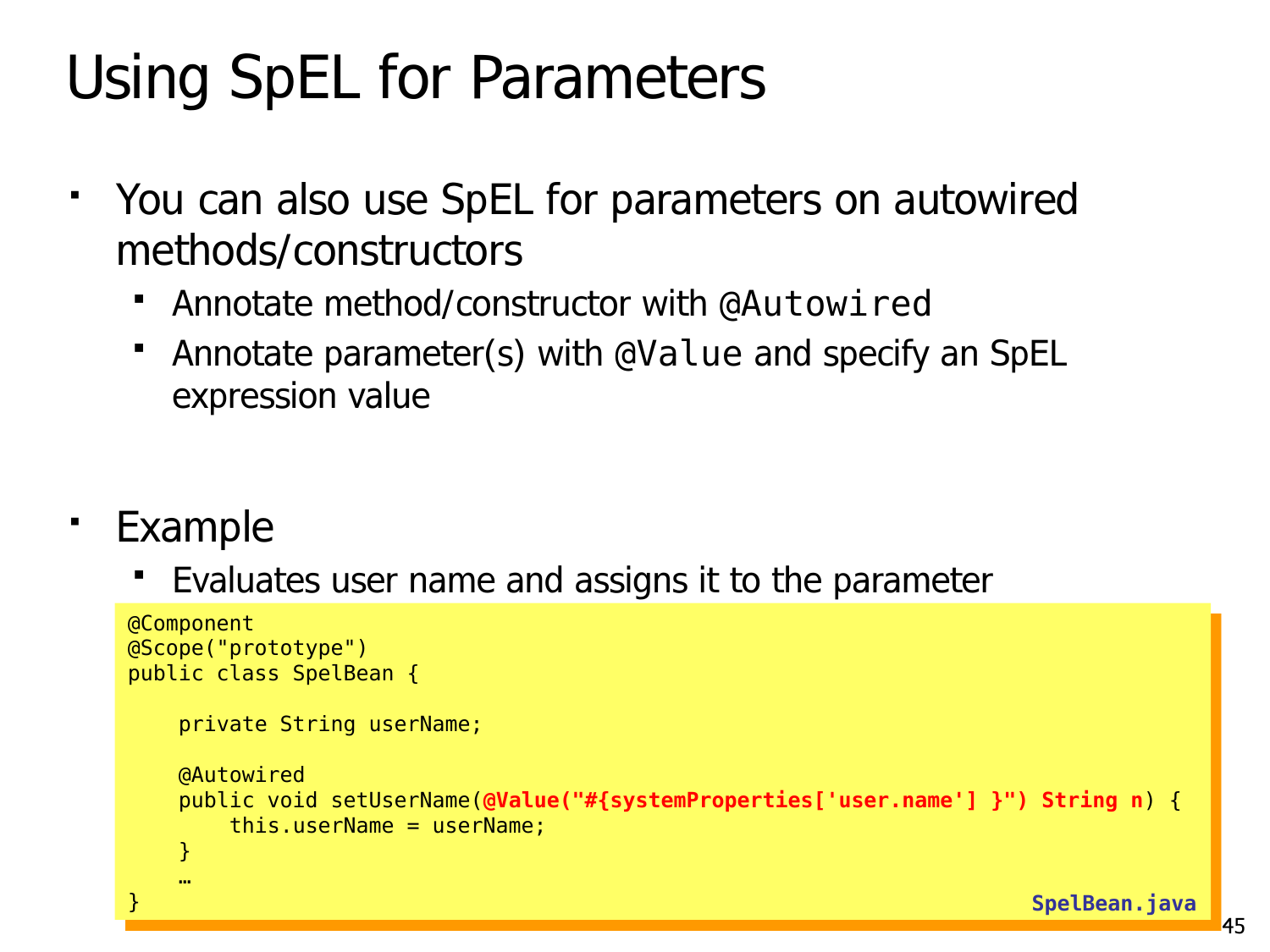

# Using SpEL for Parameters
You can also use SpEL for parameters on autowired methods/constructors
Annotate method/constructor with @Autowired
Annotate parameter(s) with @Value and specify an SpEL expression value

Example
Evaluates user name and assigns it to the parameter

@Component
@Scope("prototype")
public class SpelBean {

    private String userName;

    @Autowired
    public void setUserName(@Value("#{systemProperties['user.name'] }") String n) {
        this.userName = userName;
    }
    …
}
45
SpelBean.java